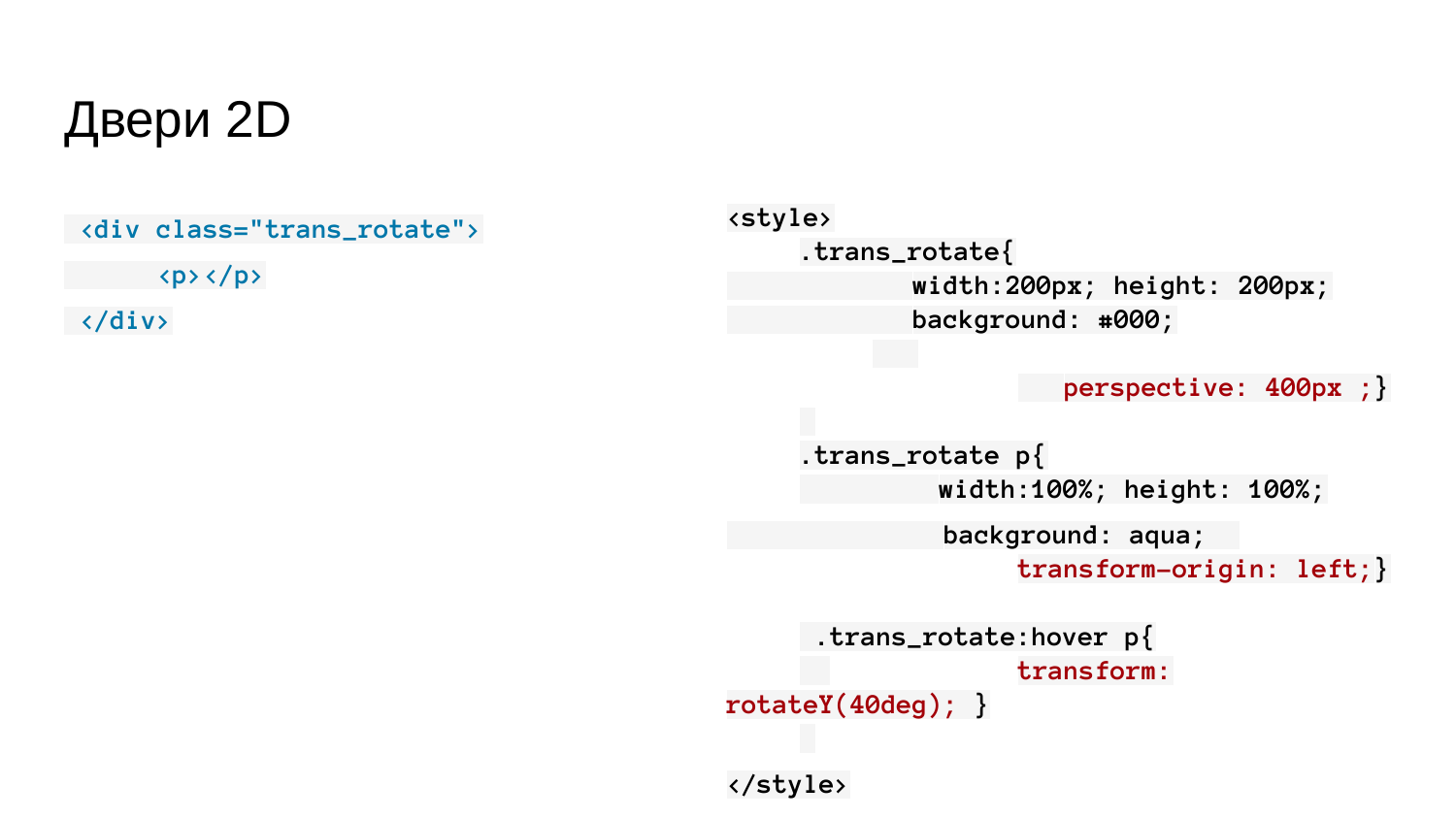

# Двери 2D
<style>
.trans_rotate{
            width:200px; height: 200px;
            background: #000;
		   perspective: 400px ;}

.trans_rotate p{
         width:100%; height: 100%;
              background: aqua;
		transform-origin: left;}

 .trans_rotate:hover p{
  		transform: rotateY(40deg); }

</style>

 <div class="trans_rotate">
      <p></p>
 </div>